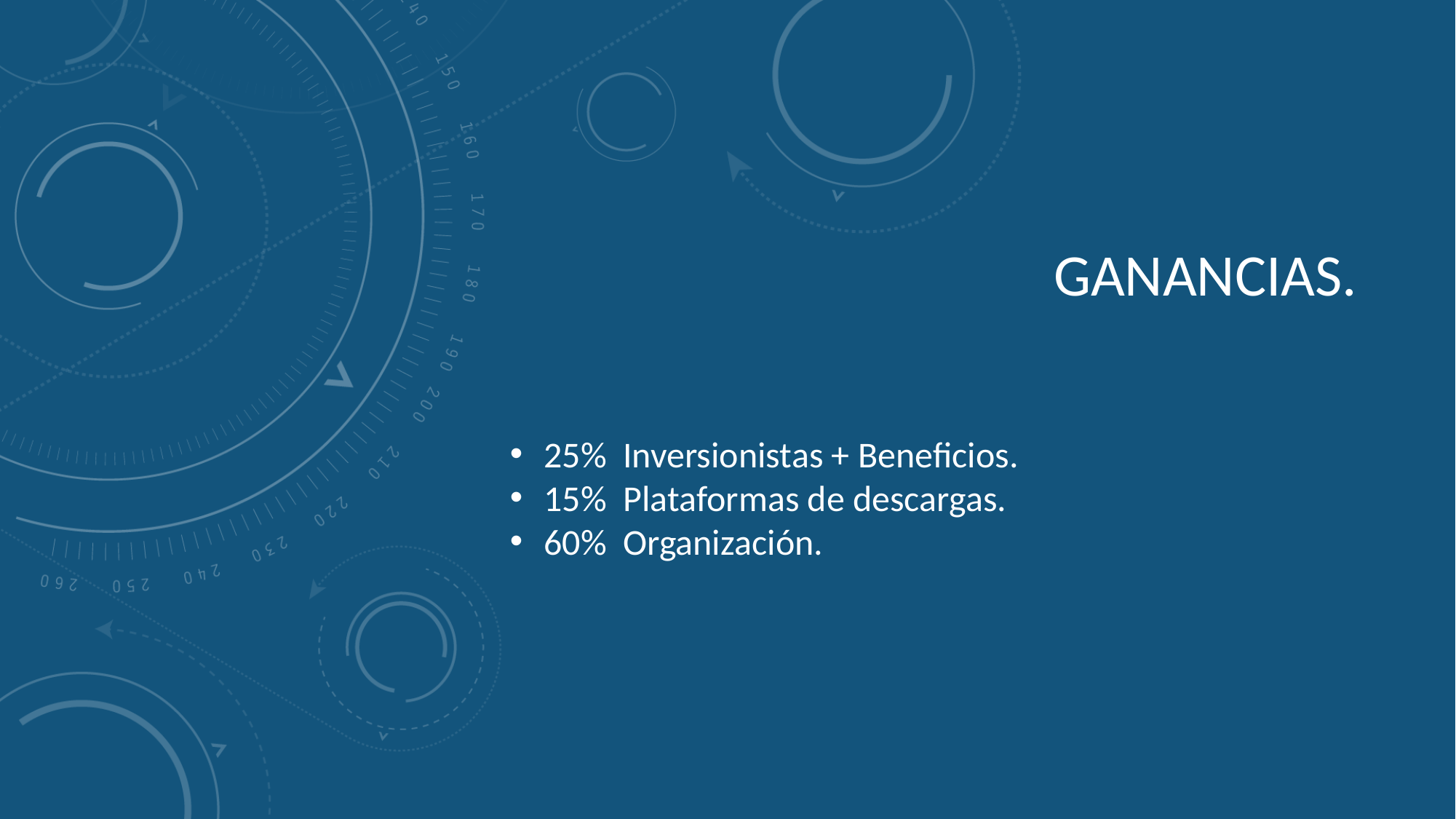

#
Ganancias.
25%  Inversionistas + Beneficios.
15%  Plataformas de descargas.
60%  Organización.